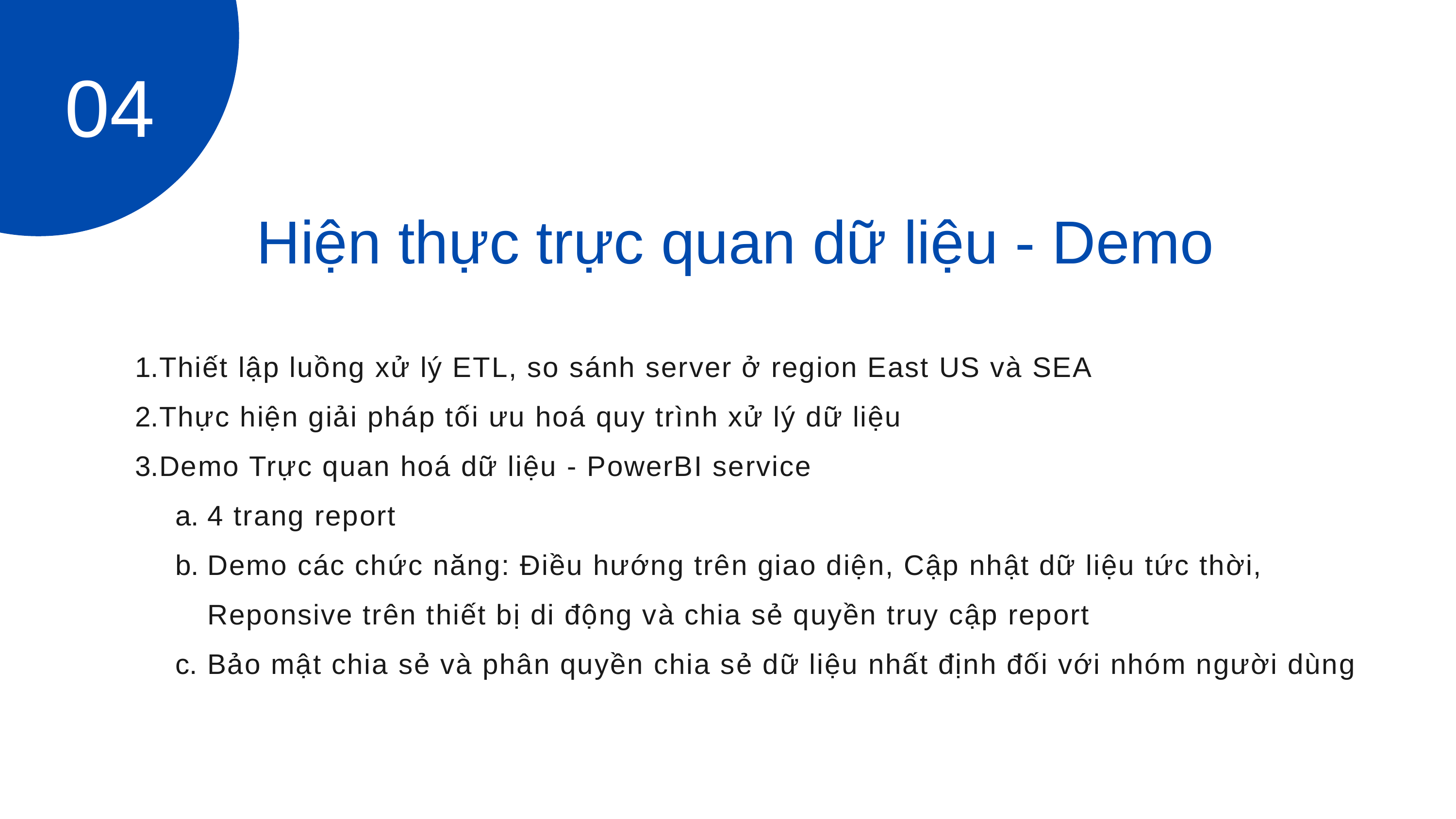

04
Hiện thực trực quan dữ liệu - Demo
Thiết lập luồng xử lý ETL, so sánh server ở region East US và SEA
Thực hiện giải pháp tối ưu hoá quy trình xử lý dữ liệu
Demo Trực quan hoá dữ liệu - PowerBI service
4 trang report
Demo các chức năng: Điều hướng trên giao diện, Cập nhật dữ liệu tức thời, Reponsive trên thiết bị di động và chia sẻ quyền truy cập report
Bảo mật chia sẻ và phân quyền chia sẻ dữ liệu nhất định đối với nhóm người dùng